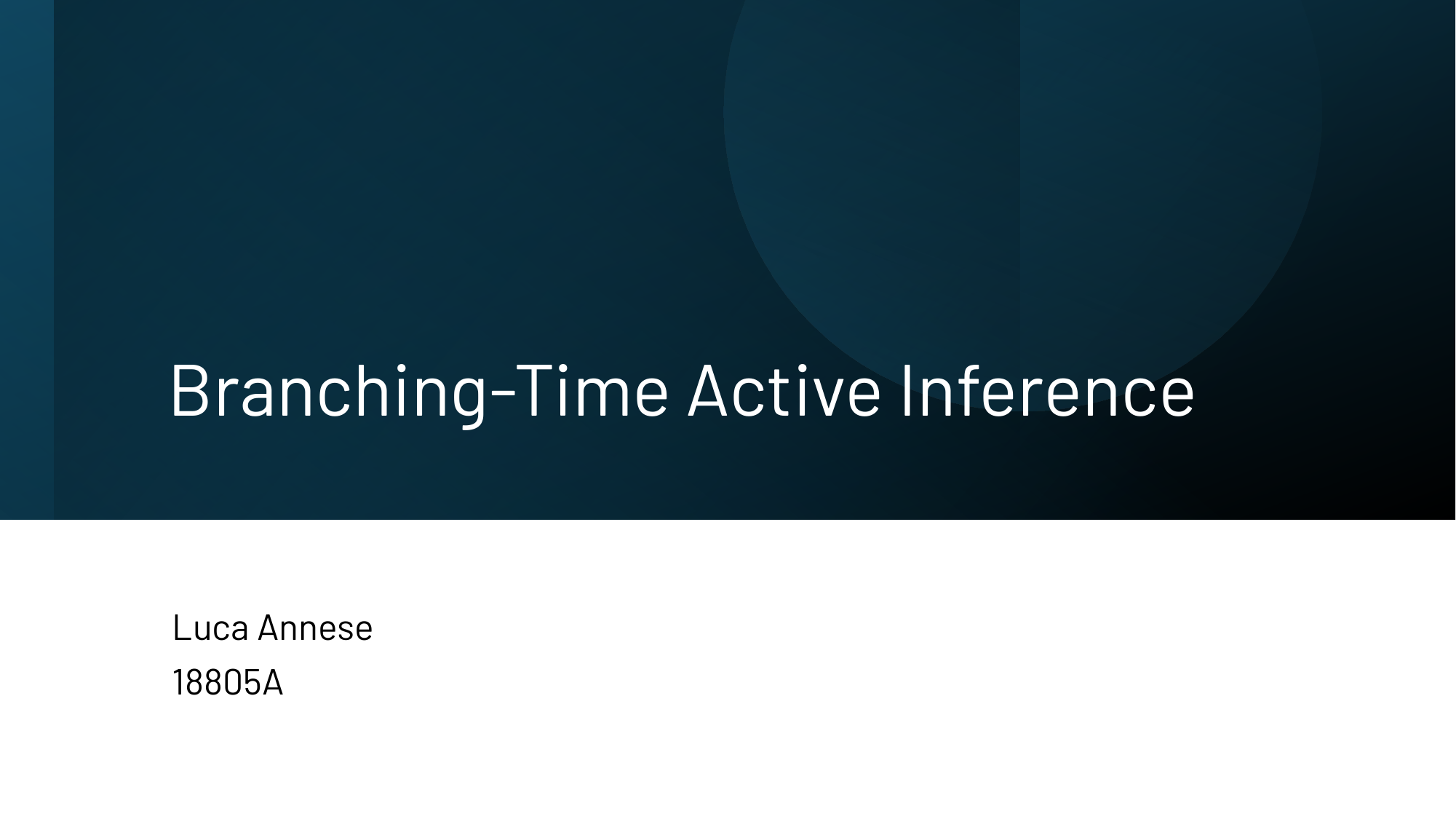

# Branching-Time Active Inference
Luca Annese
18805A